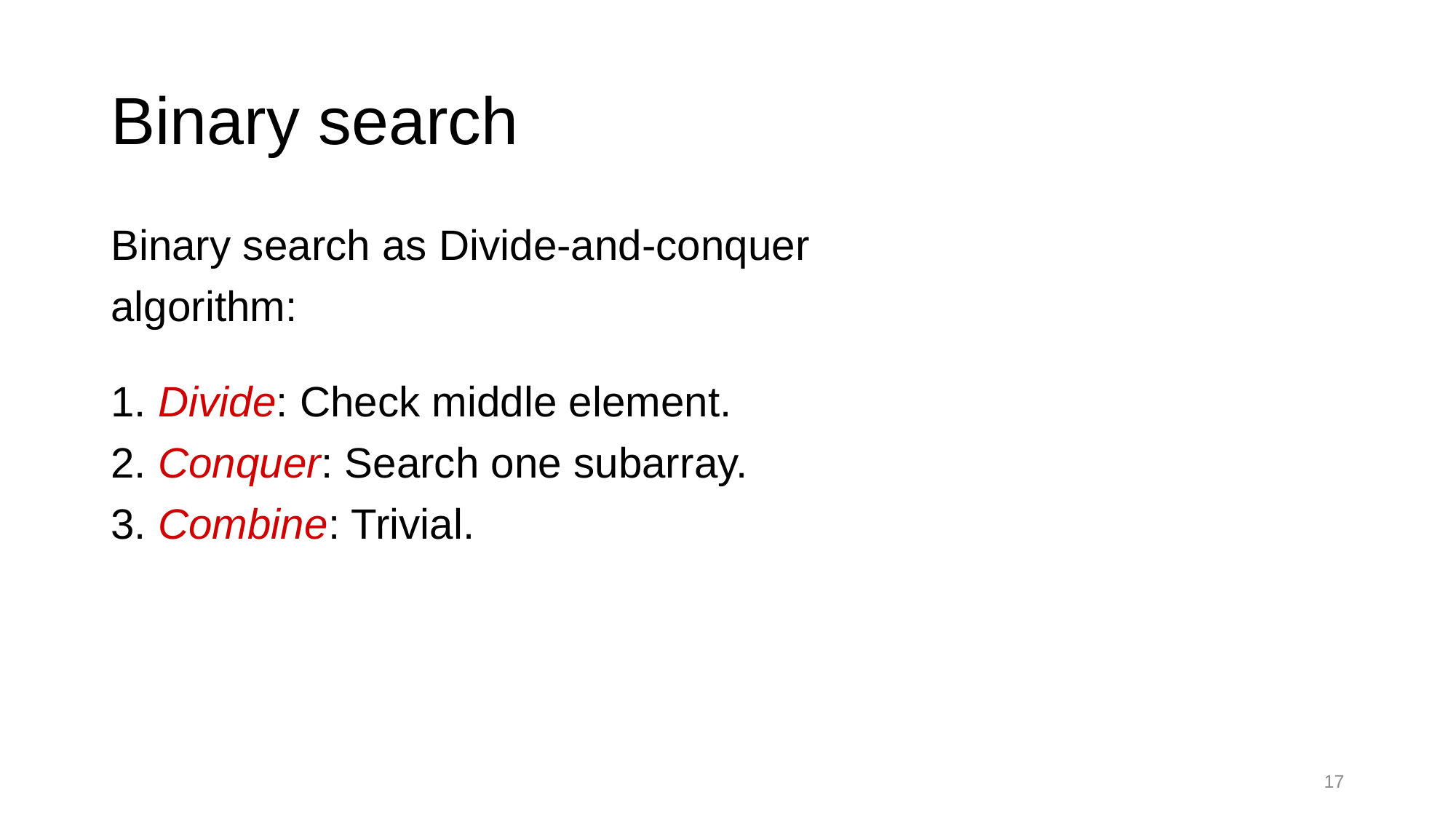

# Binary search
Binary search as Divide-and-conquer
algorithm:

1. Divide: Check middle element.
2. Conquer: Search one subarray.
3. Combine: Trivial.
17